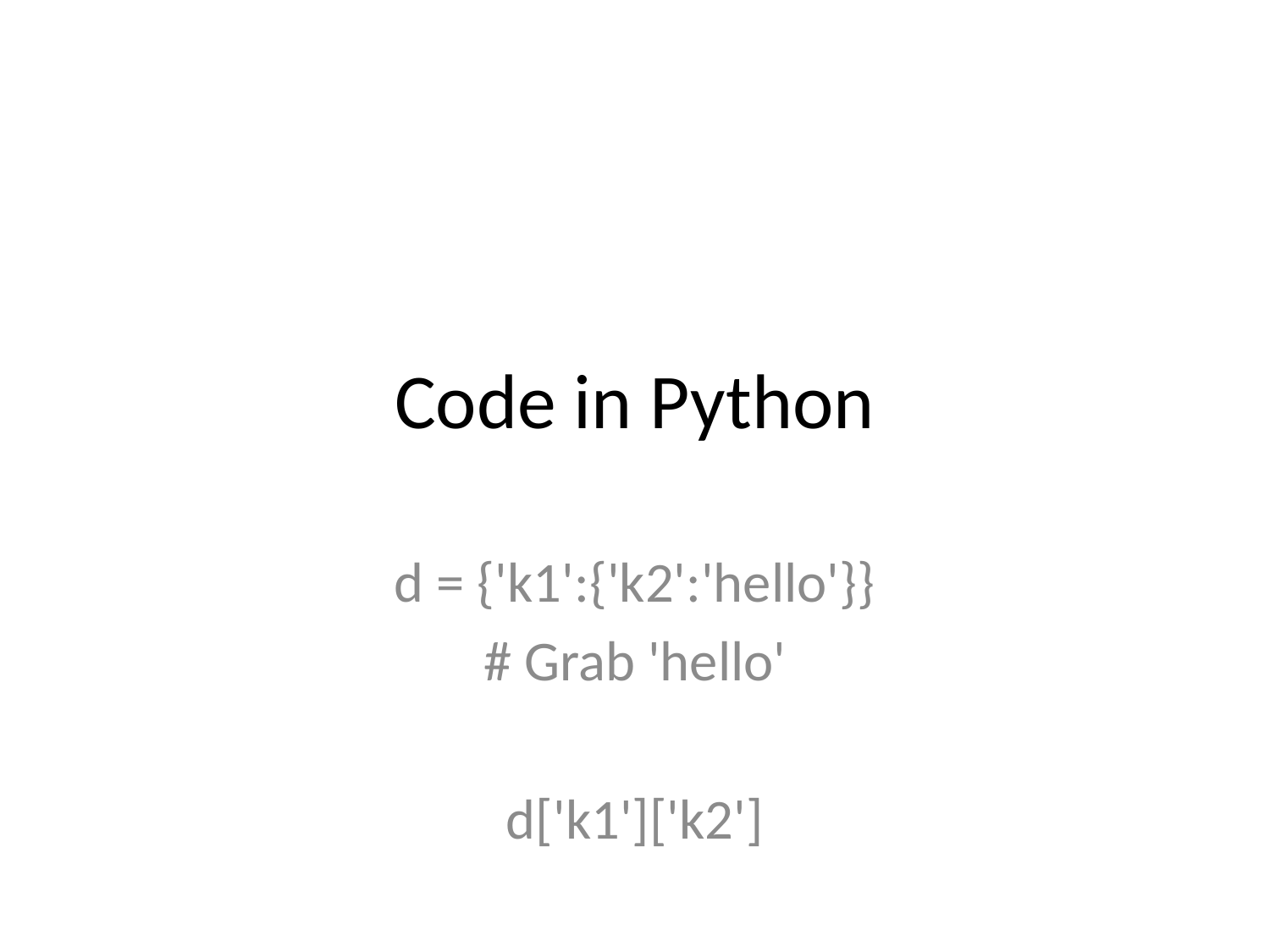

# Code in Python
d = {'k1':{'k2':'hello'}}
# Grab 'hello'

d['k1']['k2']